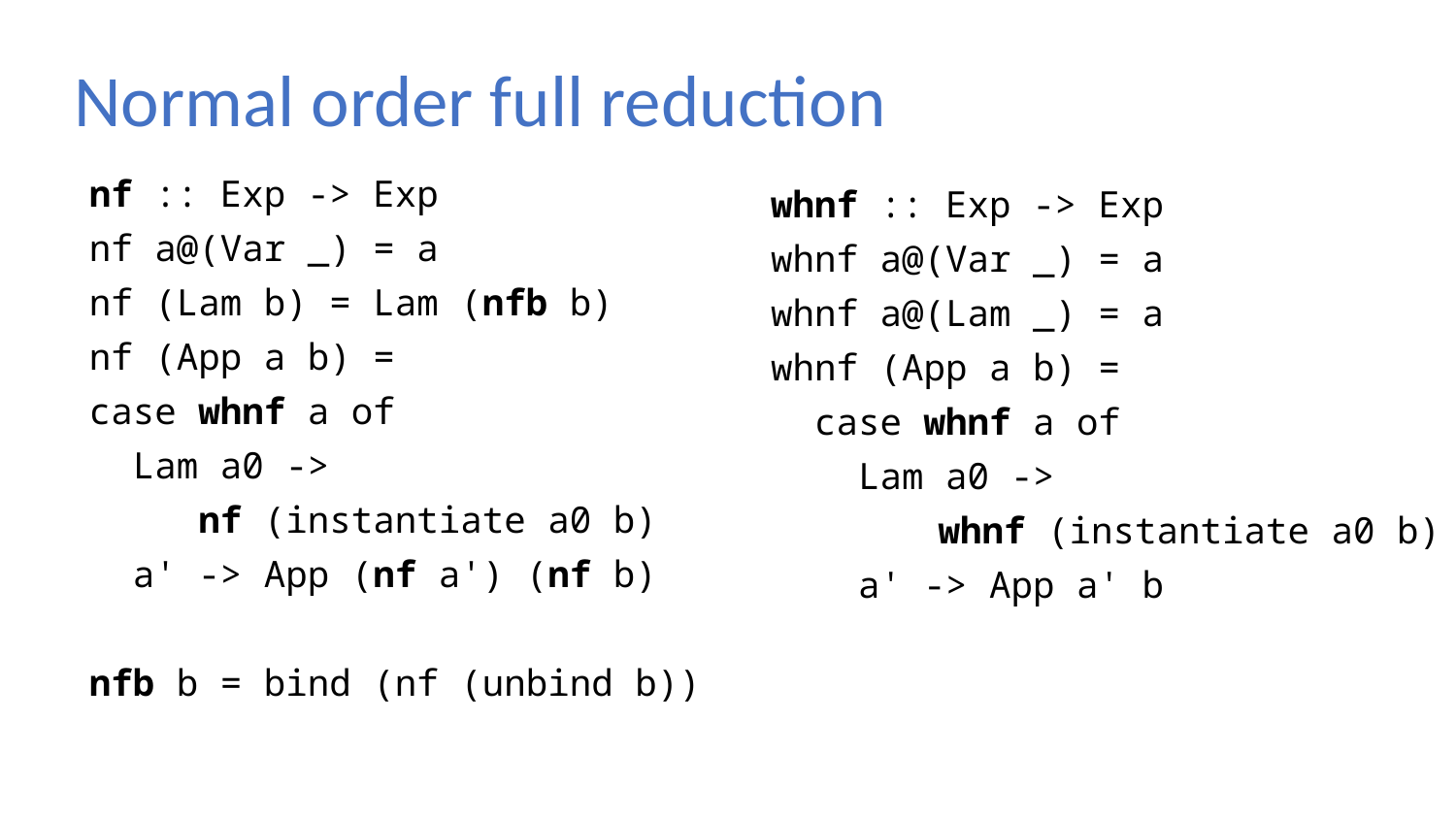

# Normal order full reduction
nf :: Exp -> Exp
nf a@(Var _) = a
nf (Lam b) = Lam (nfb b)
nf (App a b) =
case whnf a of
  Lam a0 ->
     nf (instantiate a0 b)
  a' -> App (nf a') (nf b)

nfb b = bind (nf (unbind b))

whnf :: Exp -> Exp
whnf a@(Var _) = a
whnf a@(Lam _) = a
whnf (App a b) =
  case whnf a of
    Lam a0 ->
	 whnf (instantiate a0 b)
    a' -> App a' b